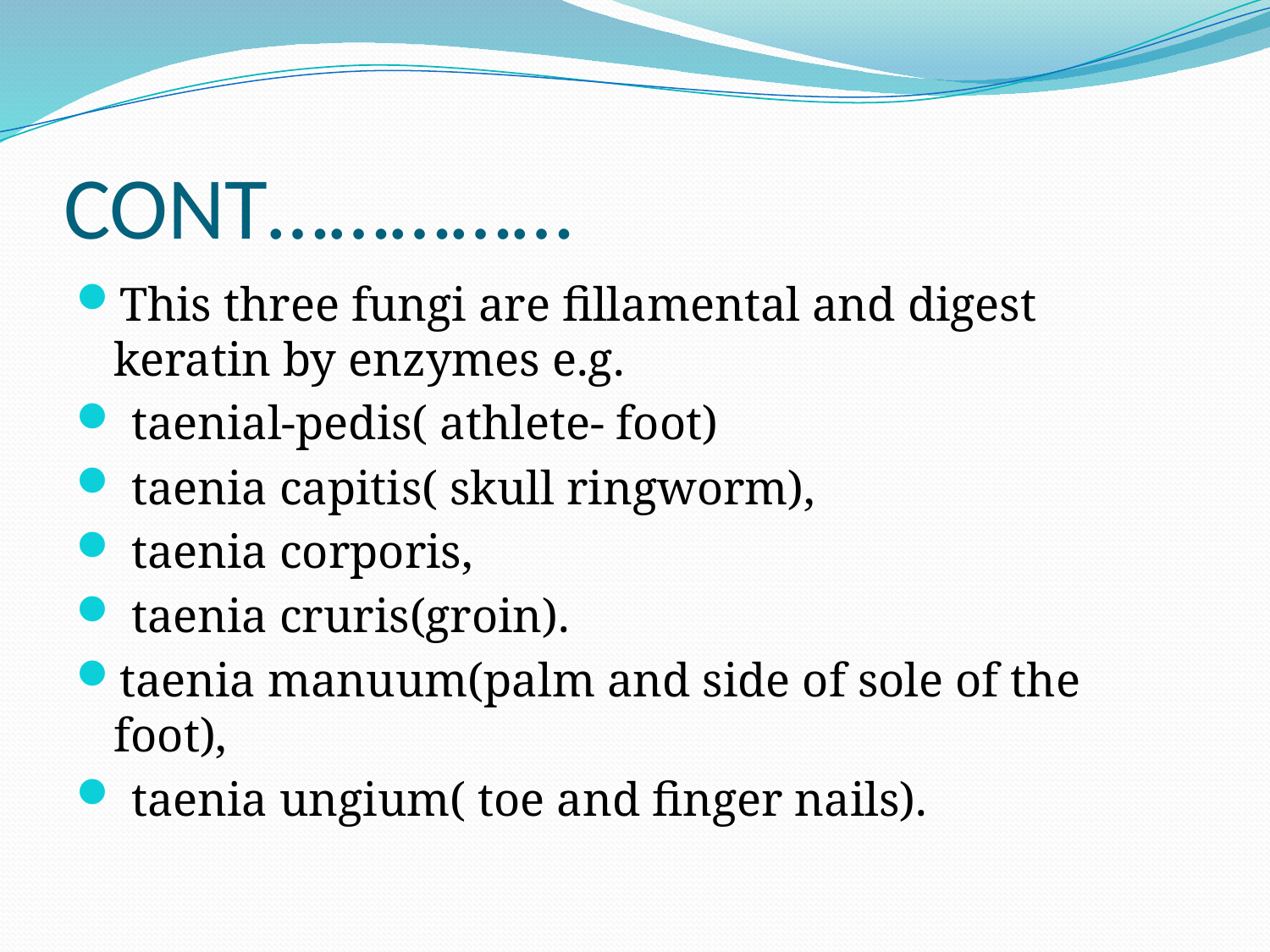

# CONT……………
This three fungi are fillamental and digest keratin by enzymes e.g.
 taenial-pedis( athlete- foot)
 taenia capitis( skull ringworm),
 taenia corporis,
 taenia cruris(groin).
taenia manuum(palm and side of sole of the foot),
 taenia ungium( toe and finger nails).